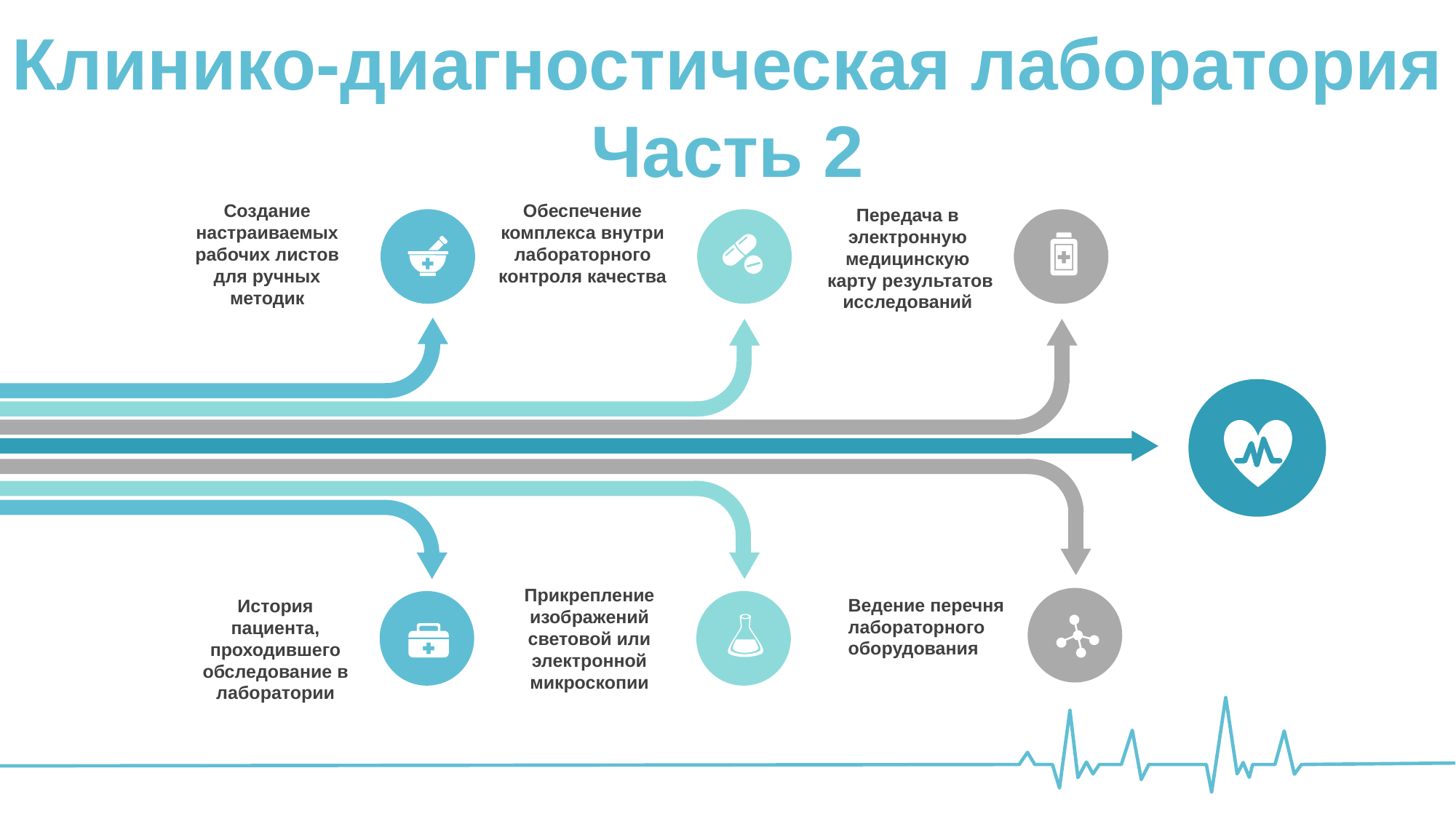

Клинико-диагностическая лаборатория
Часть 2
Создание настраиваемых рабочих листов для ручных методик
Обеспечение комплекса внутри лабораторного контроля качества
Передача в электронную медицинскую
 карту результатов исследований

Прикрепление изображений световой или электронной микроскопии

Ведение перечня лабораторного оборудования

История пациента, проходившего обследование в лаборатории